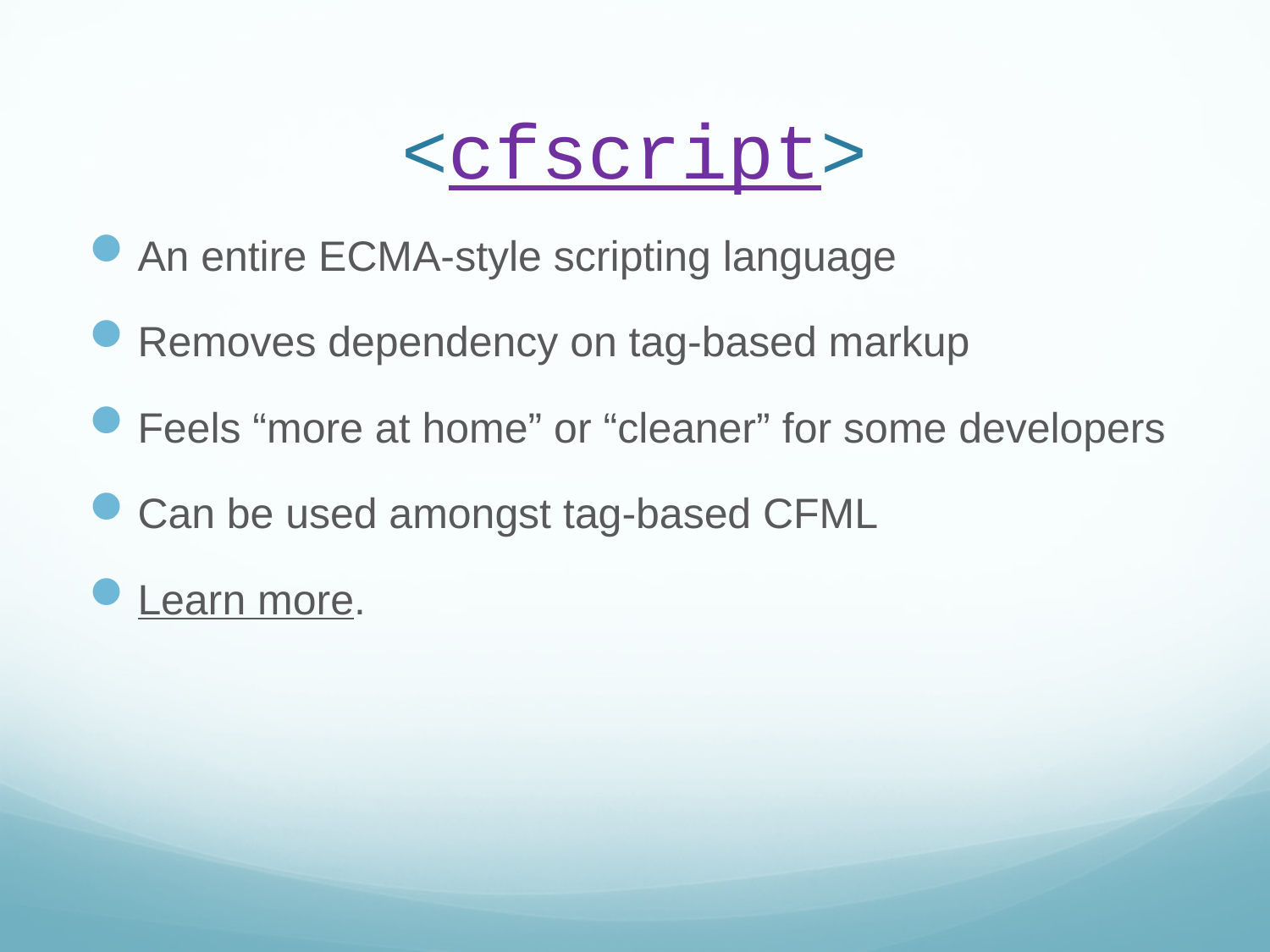

# <cfscript>
An entire ECMA-style scripting language
Removes dependency on tag-based markup
Feels “more at home” or “cleaner” for some developers
Can be used amongst tag-based CFML
Learn more.